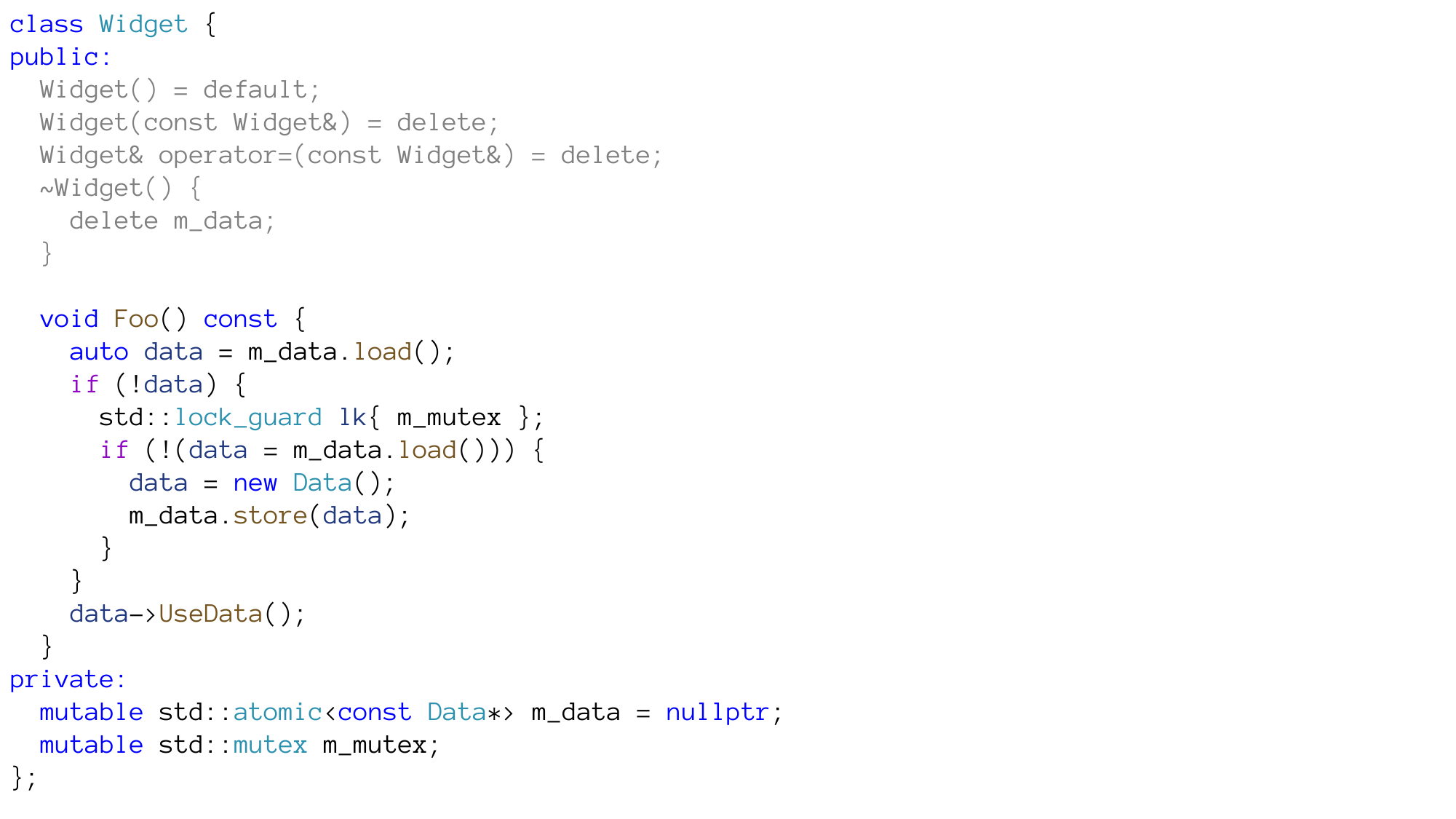

class Widget {
public:
  Widget() = default;
  Widget(const Widget&) = delete;
  Widget& operator=(const Widget&) = delete;
  ~Widget() {
    delete m_data;
  }
  void Foo() const {
    auto data = m_data.load();
    if (!data) {
      std::lock_guard lk{ m_mutex };
      if (!(data = m_data.load())) {
        data = new Data();
        m_data.store(data);
      }
    }
    data->UseData();
  }
private:
  mutable std::atomic<const Data*> m_data = nullptr;
  mutable std::mutex m_mutex;
};